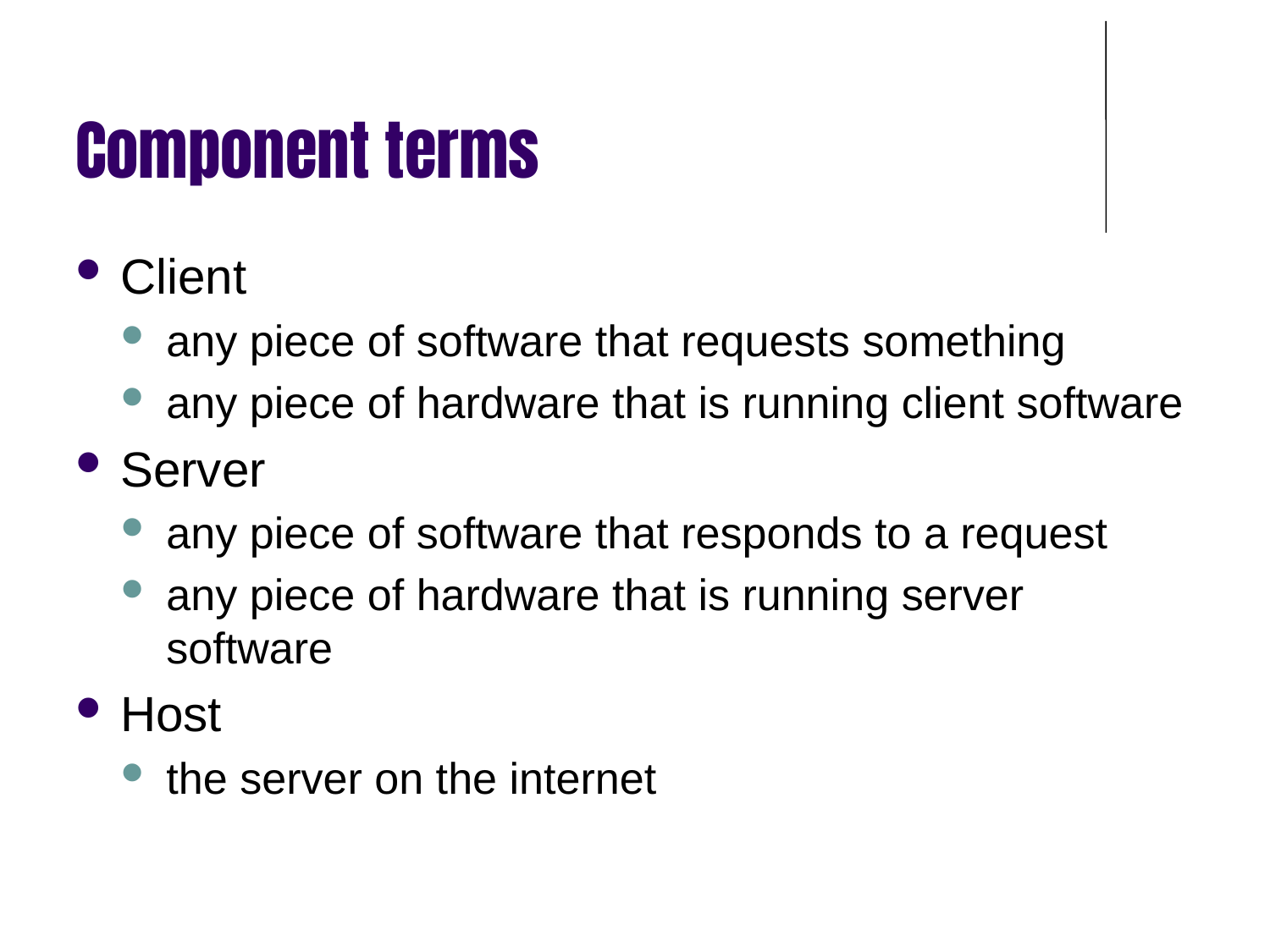

# Component terms
Client
any piece of software that requests something
any piece of hardware that is running client software
Server
any piece of software that responds to a request
any piece of hardware that is running server software
Host
the server on the internet